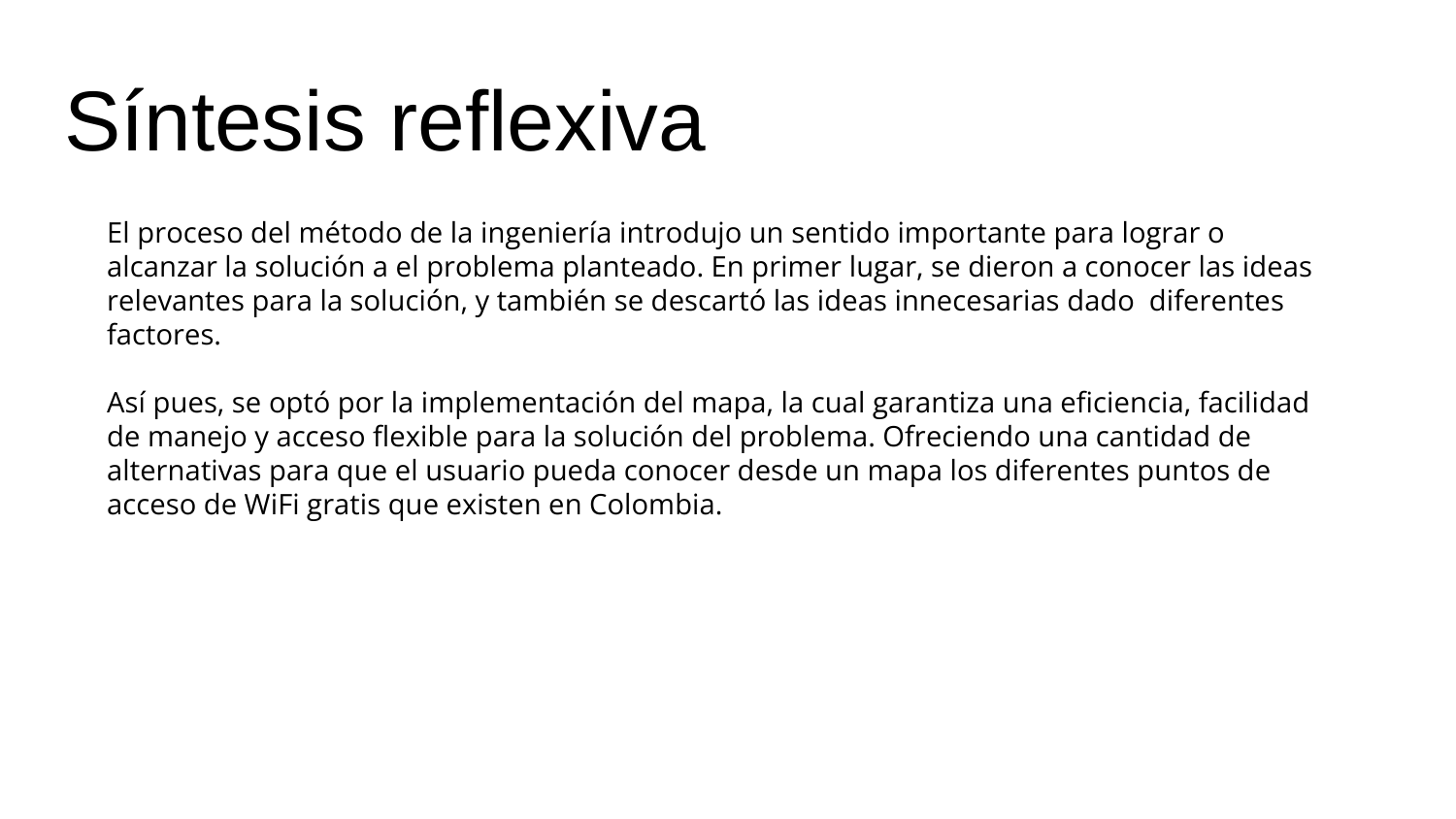

# Síntesis reflexiva
El proceso del método de la ingeniería introdujo un sentido importante para lograr o alcanzar la solución a el problema planteado. En primer lugar, se dieron a conocer las ideas relevantes para la solución, y también se descartó las ideas innecesarias dado  diferentes factores.

Así pues, se optó por la implementación del mapa, la cual garantiza una eficiencia, facilidad de manejo y acceso flexible para la solución del problema. Ofreciendo una cantidad de alternativas para que el usuario pueda conocer desde un mapa los diferentes puntos de acceso de WiFi gratis que existen en Colombia.